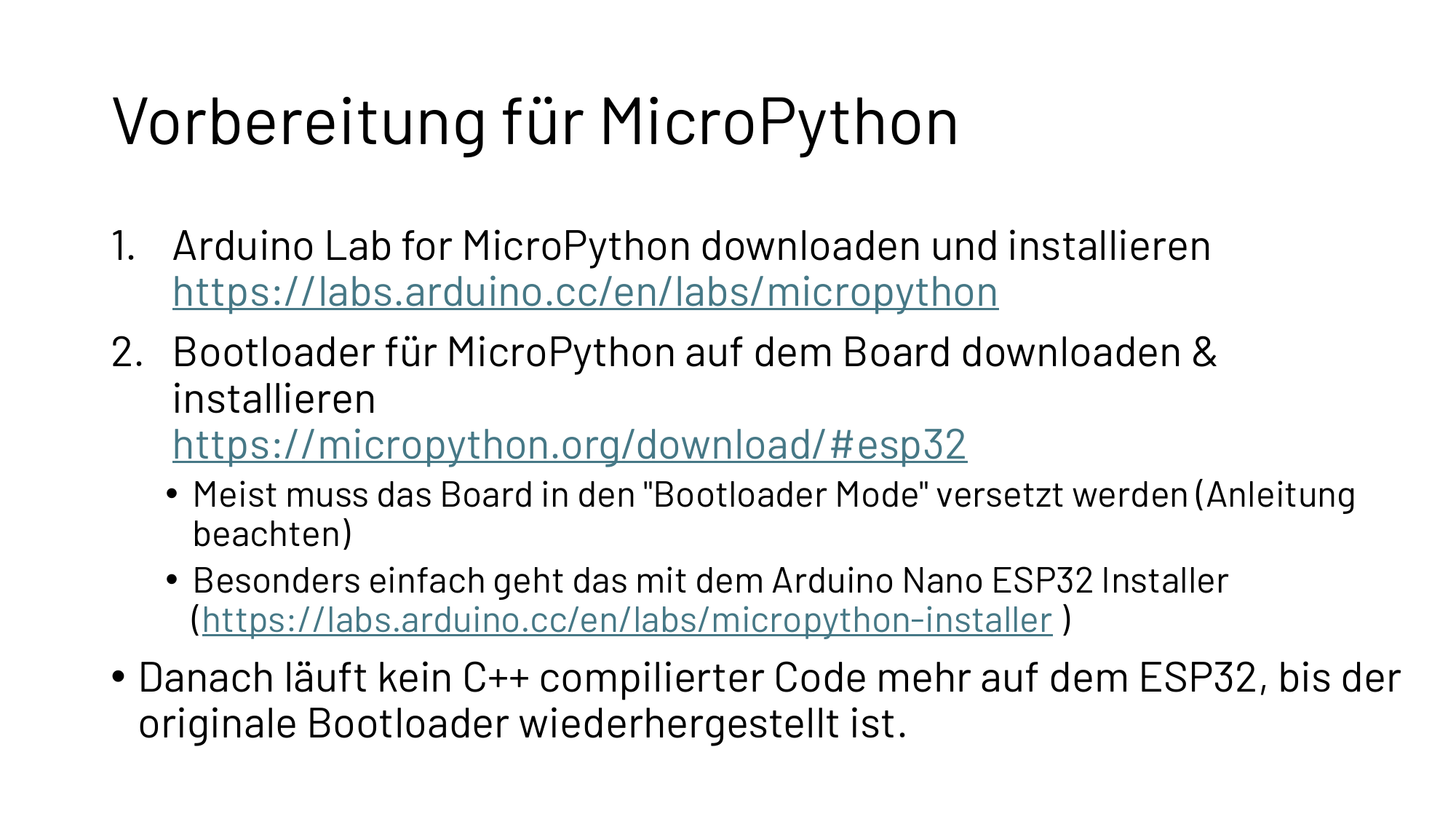

# Vorbereitung für MicroPython
Arduino Lab for MicroPython downloaden und installieren
https://labs.arduino.cc/en/labs/micropython
Bootloader für MicroPython auf dem Board downloaden & installieren
https://micropython.org/download/#esp32
Meist muss das Board in den "Bootloader Mode" versetzt werden (Anleitung beachten)
Besonders einfach geht das mit dem Arduino Nano ESP32 Installer
(https://labs.arduino.cc/en/labs/micropython-installer )
Danach läuft kein C++ compilierter Code mehr auf dem ESP32, bis der originale Bootloader wiederhergestellt ist.